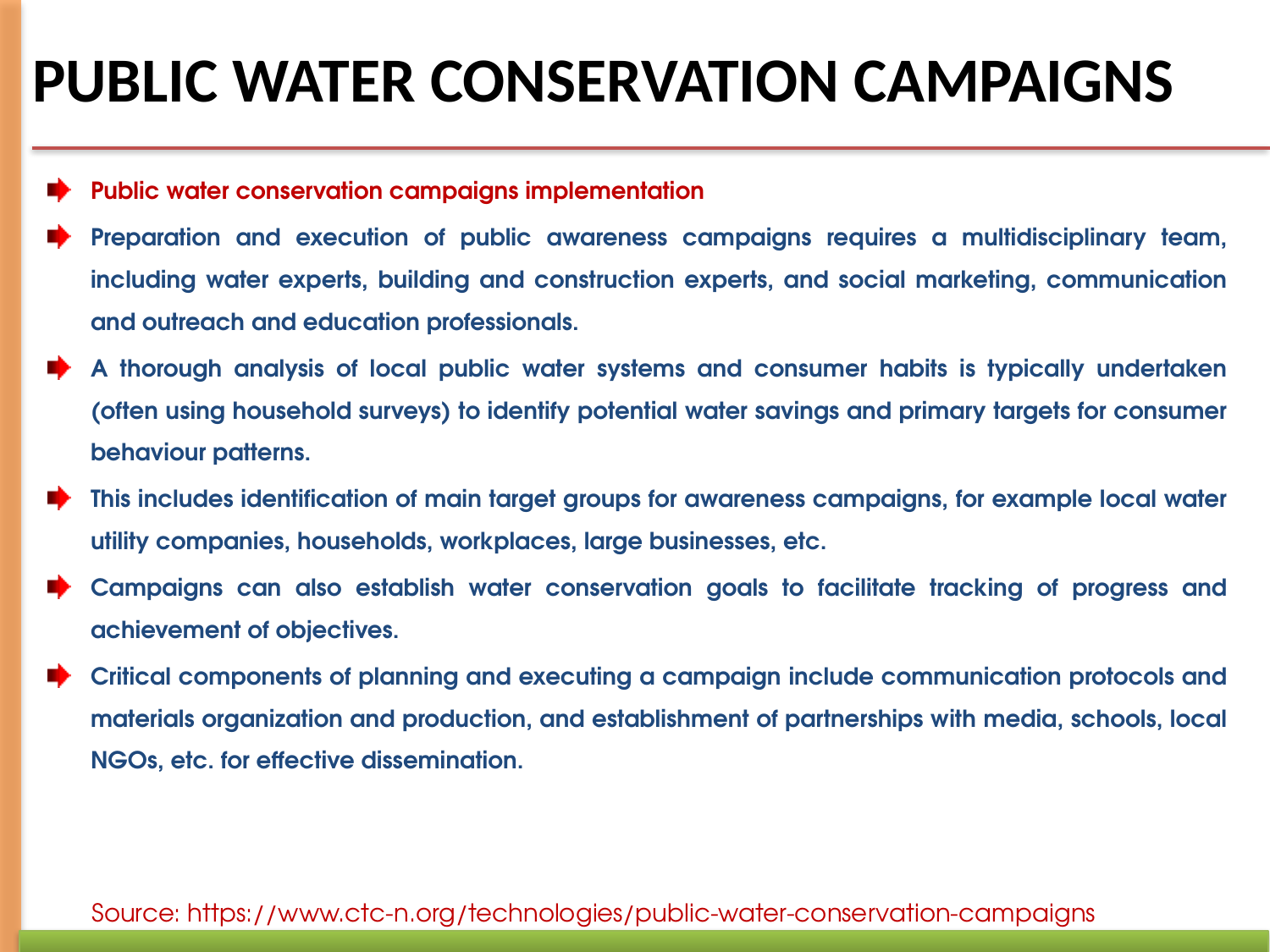

# PUBLIC WATER CONSERVATION CAMPAIGNS
Public water conservation campaigns implementation
Preparation and execution of public awareness campaigns requires a multidisciplinary team, including water experts, building and construction experts, and social marketing, communication and outreach and education professionals.
A thorough analysis of local public water systems and consumer habits is typically undertaken (often using household surveys) to identify potential water savings and primary targets for consumer behaviour patterns.
This includes identification of main target groups for awareness campaigns, for example local water utility companies, households, workplaces, large businesses, etc.
Campaigns can also establish water conservation goals to facilitate tracking of progress and achievement of objectives.
Critical components of planning and executing a campaign include communication protocols and materials organization and production, and establishment of partnerships with media, schools, local NGOs, etc. for effective dissemination.

Source: https://www.ctc-n.org/technologies/public-water-conservation-campaigns